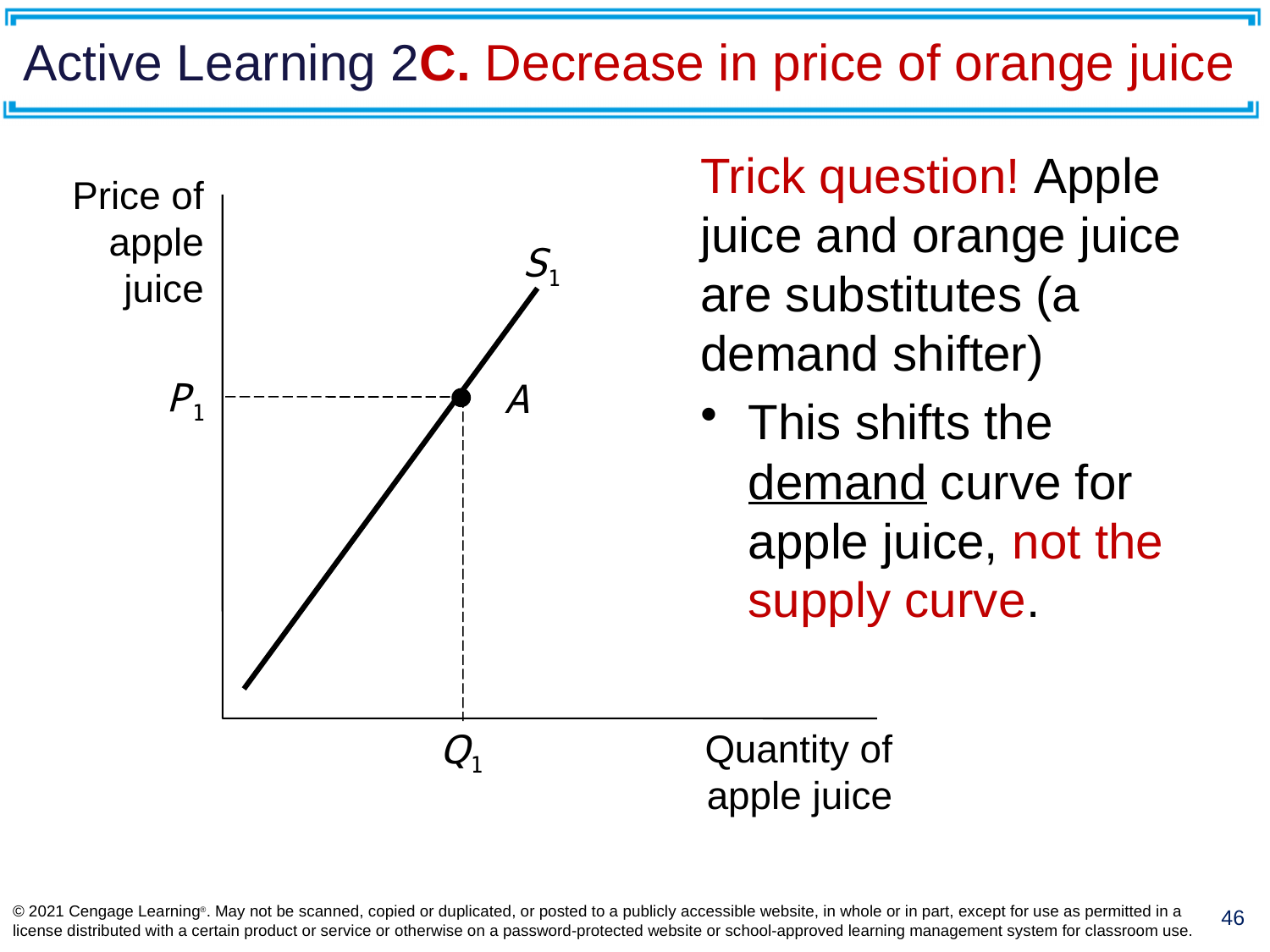

# Active Learning 2C. Decrease in price of orange juice
Trick question! Apple juice and orange juice are substitutes (a demand shifter)
This shifts the demand curve for apple juice, not the supply curve.

Price of apple juice

S1

Quantity of apple juice
P1

Q1
A
© 2021 Cengage Learning®. May not be scanned, copied or duplicated, or posted to a publicly accessible website, in whole or in part, except for use as permitted in a license distributed with a certain product or service or otherwise on a password-protected website or school-approved learning management system for classroom use.
46